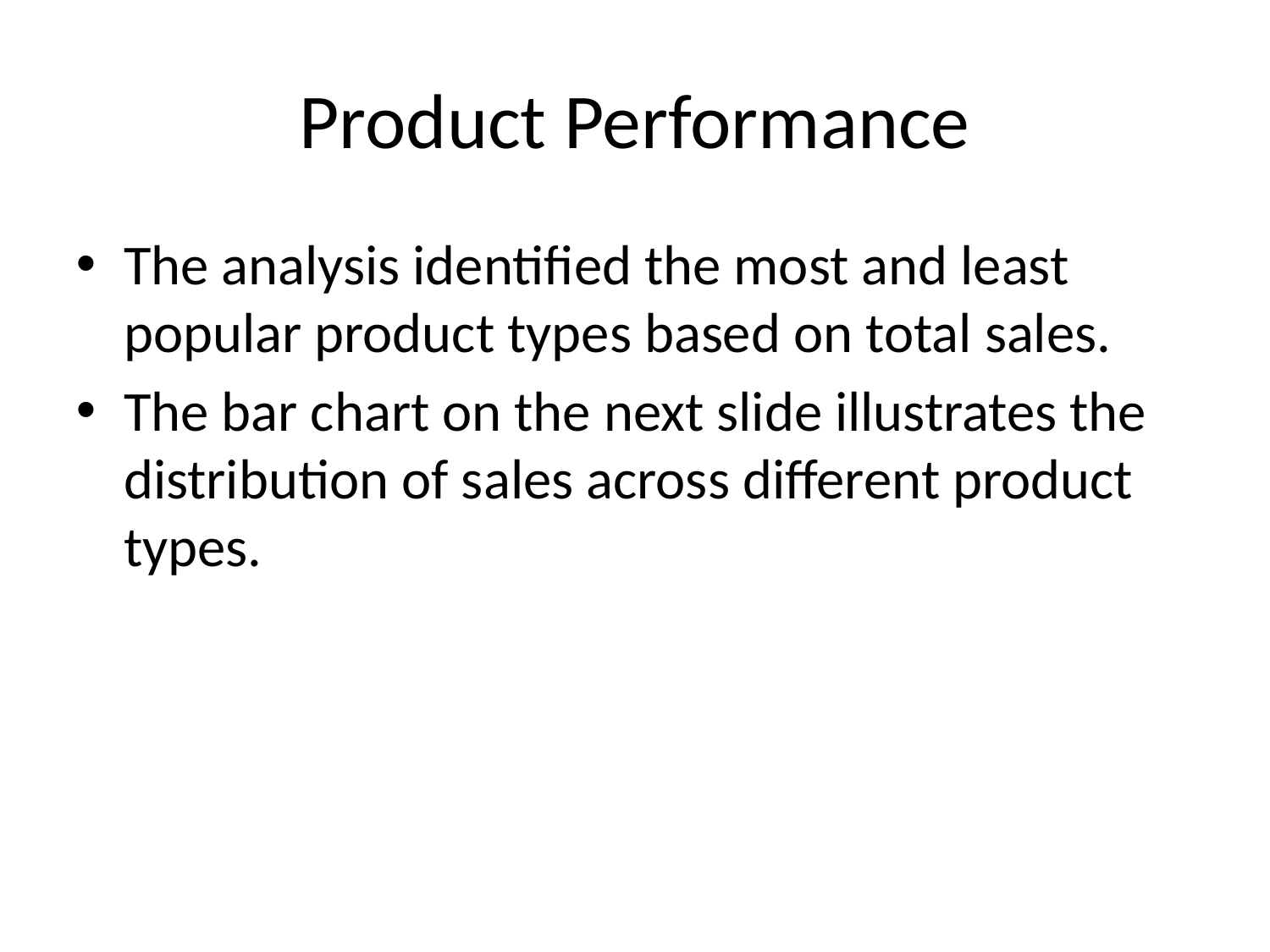

# Product Performance
The analysis identified the most and least popular product types based on total sales.
The bar chart on the next slide illustrates the distribution of sales across different product types.